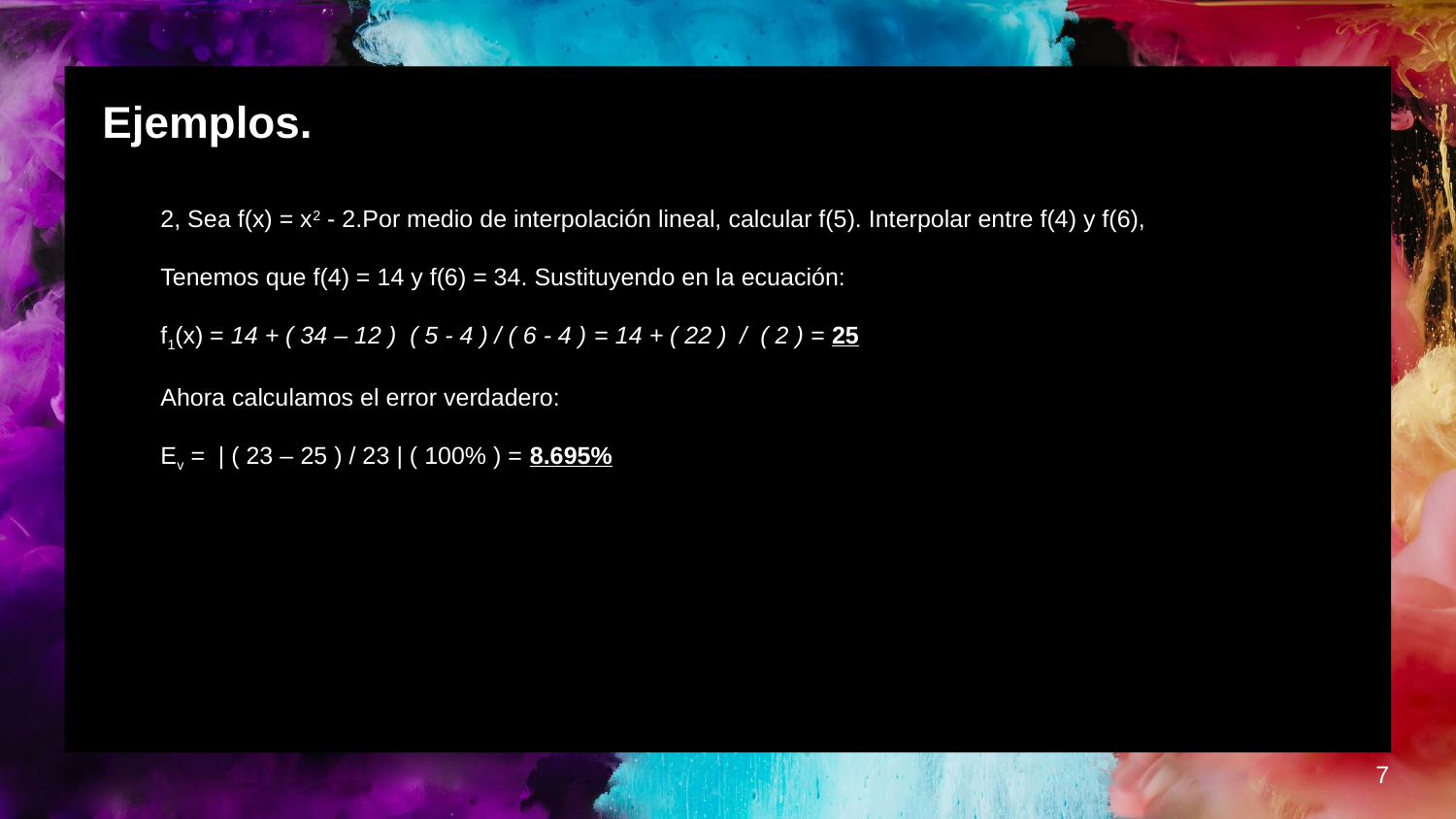

# Ejemplos.
2, Sea f(x) = x2 - 2.Por medio de interpolación lineal, calcular f(5). Interpolar entre f(4) y f(6),

Tenemos que f(4) = 14 y f(6) = 34. Sustituyendo en la ecuación:

f1(x) = 14 + ( 34 – 12 )  ( 5 - 4 ) / ( 6 - 4 ) = 14 + ( 22 )  /  ( 2 ) = 25

Ahora calculamos el error verdadero:

Ev =  | ( 23 – 25 ) / 23 | ( 100% ) = 8.695%

7